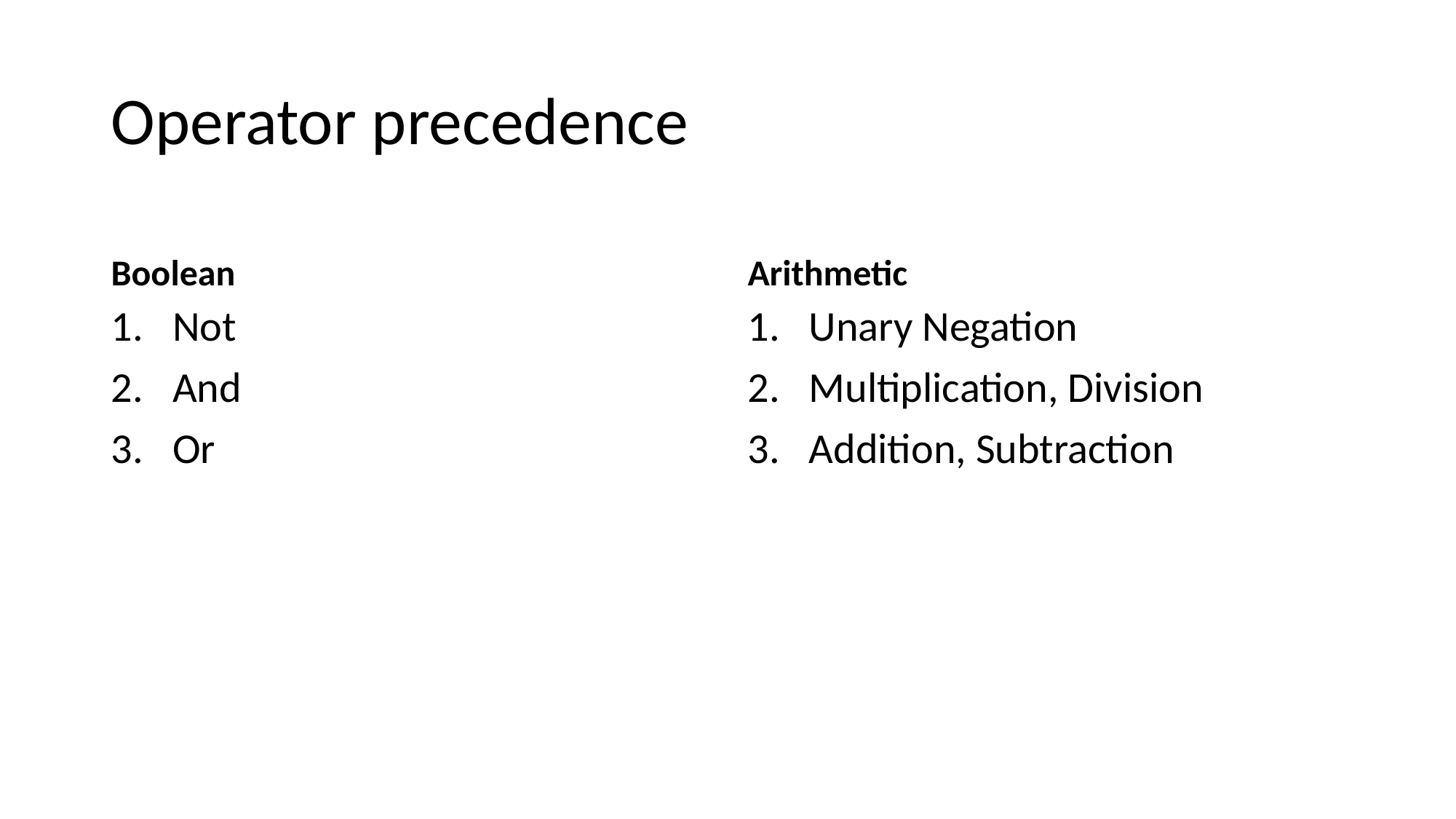

# Operator precedence
Boolean
Arithmetic
Not
And
Or

Unary Negation
Multiplication, Division
Addition, Subtraction